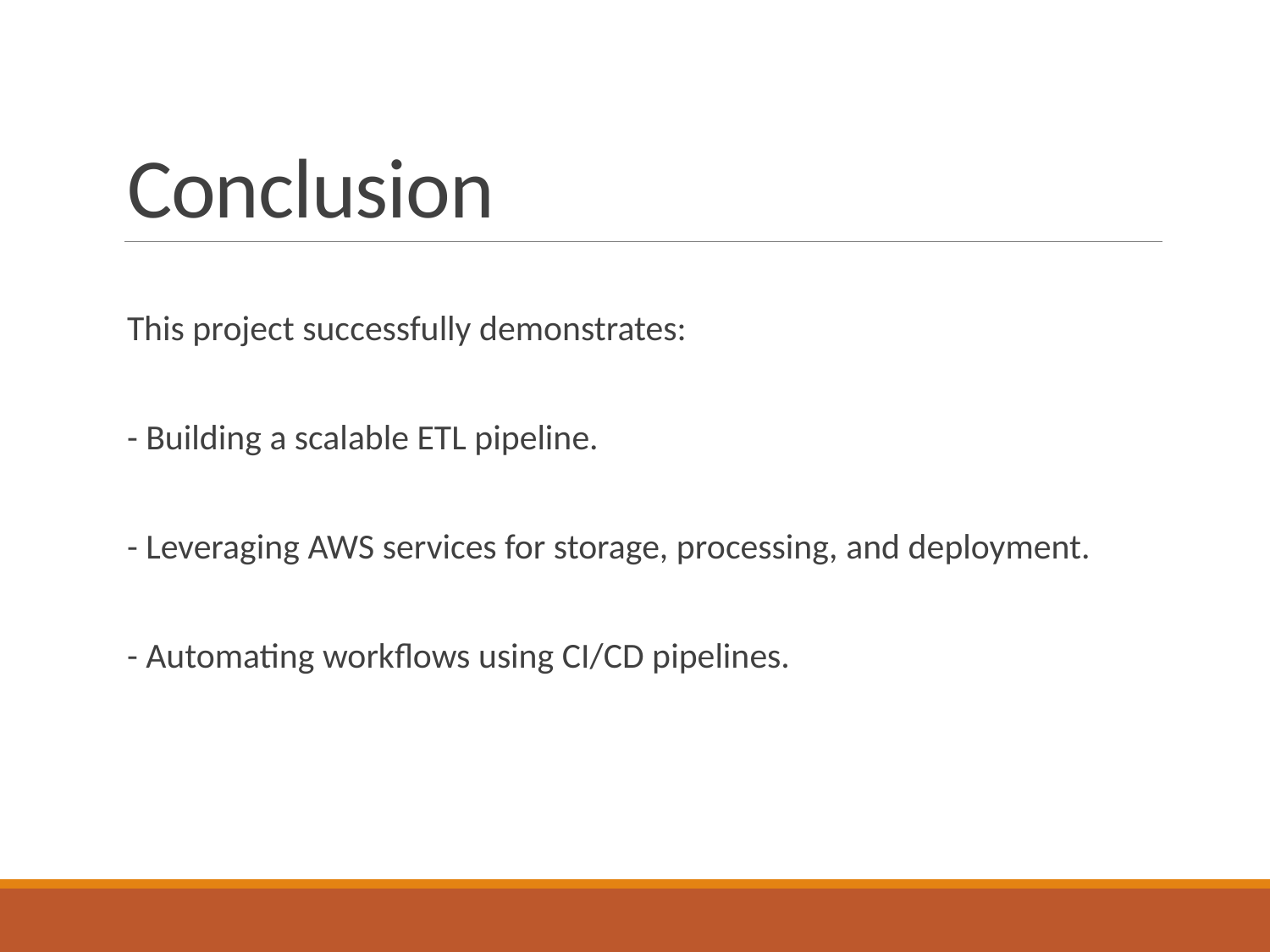

# Conclusion
This project successfully demonstrates:
- Building a scalable ETL pipeline.
- Leveraging AWS services for storage, processing, and deployment.
- Automating workflows using CI/CD pipelines.